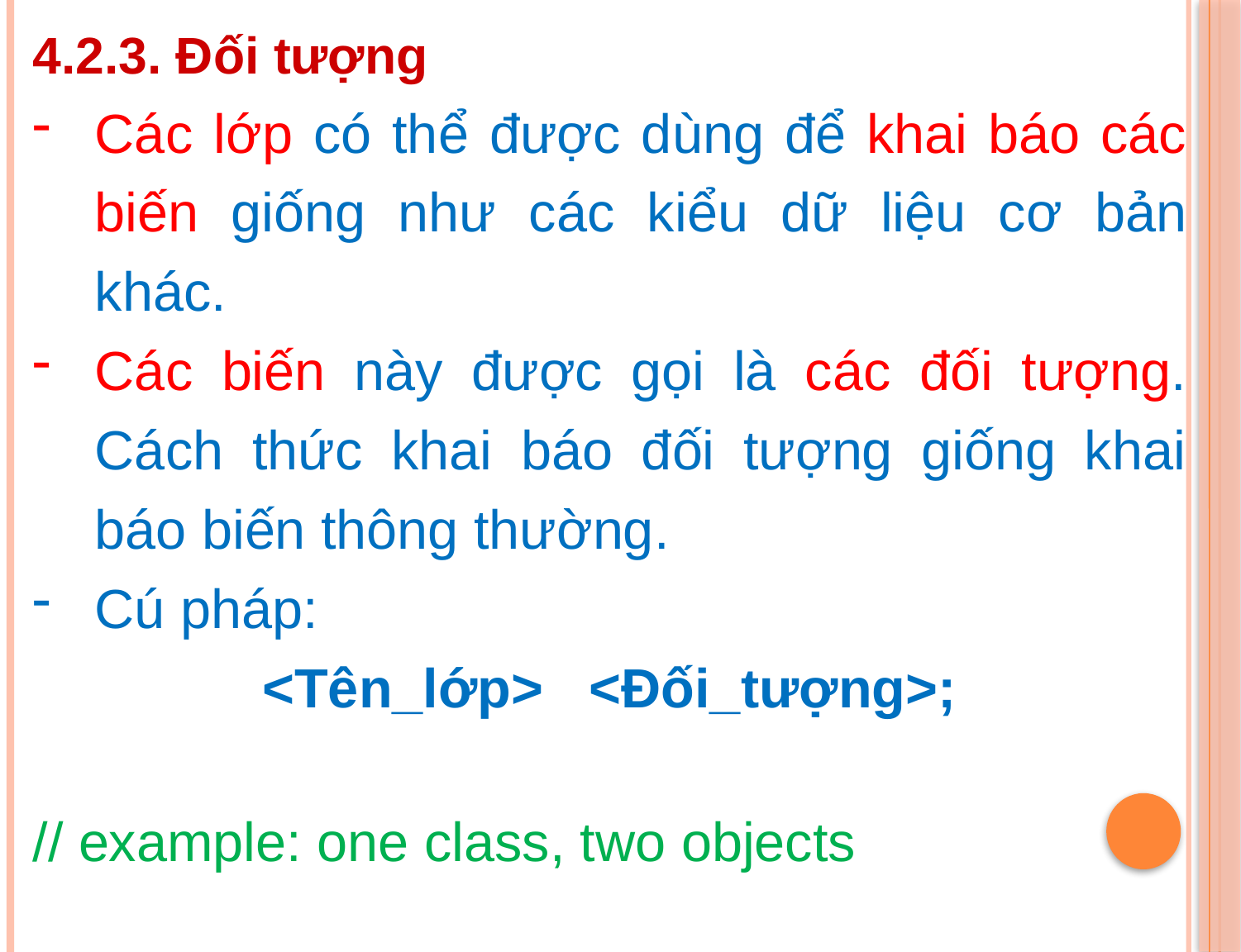

4.2.3. Đối tượng
Các lớp có thể được dùng để khai báo các biến giống như các kiểu dữ liệu cơ bản khác.
Các biến này được gọi là các đối tượng. Cách thức khai báo đối tượng giống khai báo biến thông thường.
Cú pháp:
<Tên_lớp>   <Đối_tượng>;

// example: one class, two objects